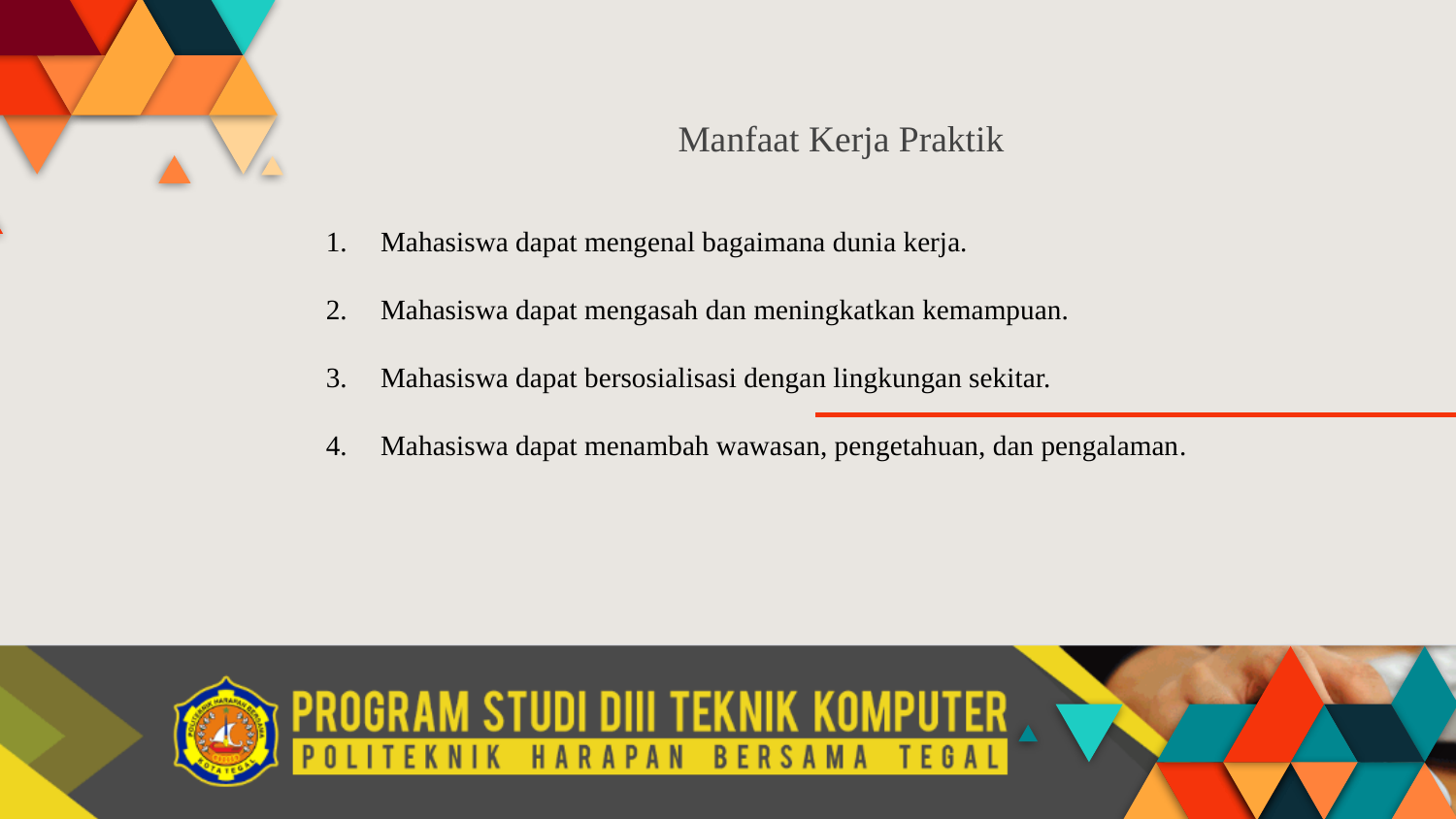

Manfaat Kerja Praktik
Mahasiswa dapat mengenal bagaimana dunia kerja.
Mahasiswa dapat mengasah dan meningkatkan kemampuan.
Mahasiswa dapat bersosialisasi dengan lingkungan sekitar.
Mahasiswa dapat menambah wawasan, pengetahuan, dan pengalaman.